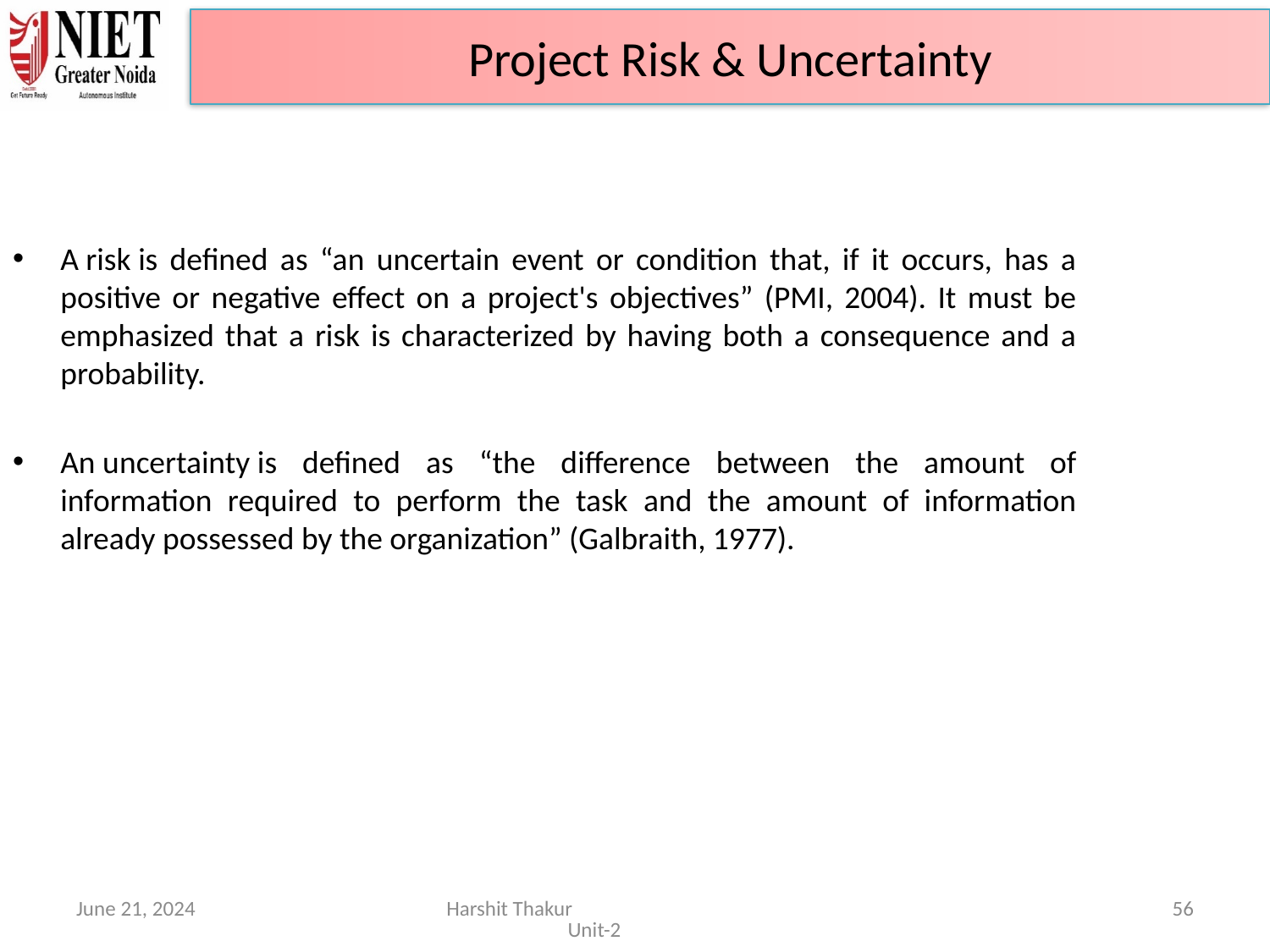

Project Risk & Uncertainty
A risk is defined as “an uncertain event or condition that, if it occurs, has a positive or negative effect on a project's objectives” (PMI, 2004). It must be emphasized that a risk is characterized by having both a consequence and a probability.

An uncertainty is defined as “the difference between the amount of information required to perform the task and the amount of information already possessed by the organization” (Galbraith, 1977).

June 21, 2024
Harshit Thakur                                                                            Unit-2
56